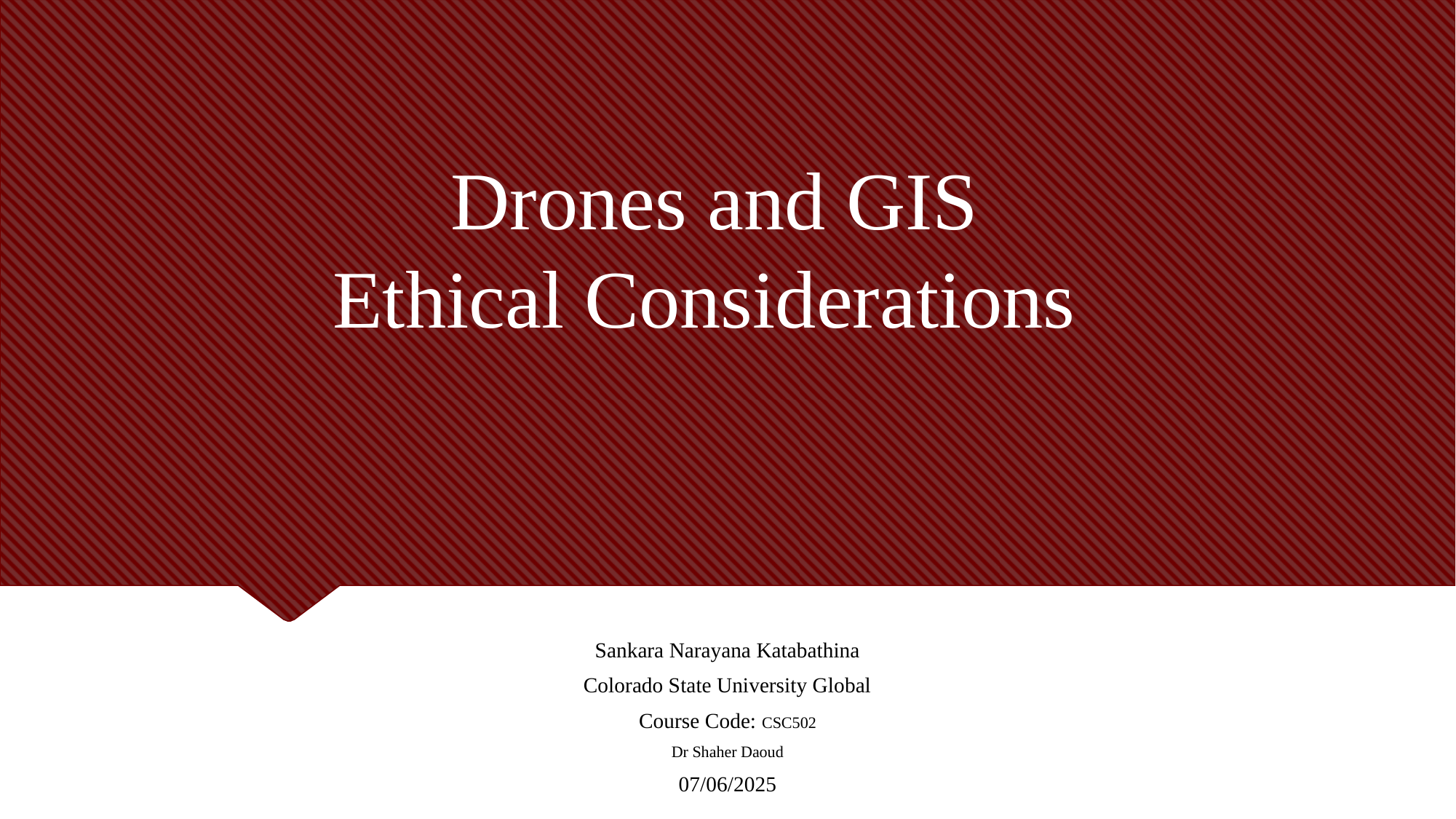

# Drones and GIS Ethical Considerations
Sankara Narayana Katabathina
Colorado State University Global
Course Code: CSC502
Dr Shaher Daoud
07/06/2025